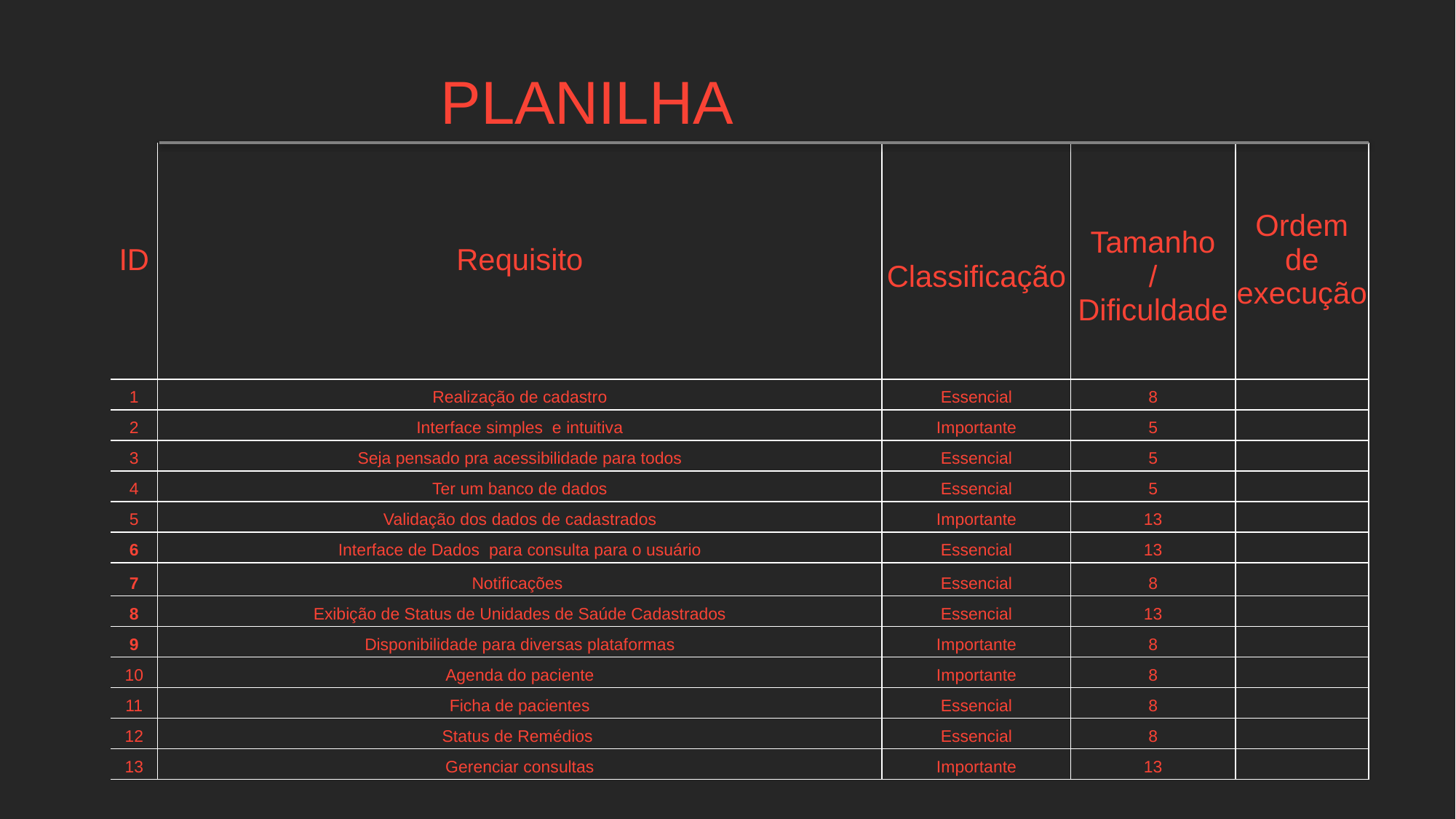

PLANILHA
| ID | Requisito | Classificação | Tamanho / Dificuldade | Ordem de execução |
| --- | --- | --- | --- | --- |
| 1 | Realização de cadastro | Essencial | 8 |  |
| 2 | Interface simples e intuitiva | Importante | 5 |  |
| 3 | Seja pensado pra acessibilidade para todos | Essencial | 5 |  |
| 4 | Ter um banco de dados | Essencial | 5 |  |
| 5 | Validação dos dados de cadastrados | Importante | 13 |  |
| 6 | Interface de Dados para consulta para o usuário | Essencial | 13 |  |
| 7 | Notificações | Essencial | 8 |  |
| 8 | Exibição de Status de Unidades de Saúde Cadastrados | Essencial | 13 |  |
| 9 | Disponibilidade para diversas plataformas | Importante | 8 |  |
| 10 | Agenda do paciente | Importante | 8 |  |
| 11 | Ficha de pacientes | Essencial | 8 |  |
| 12 | Status de Remédios | Essencial | 8 |  |
| 13 | Gerenciar consultas | Importante | 13 |  |